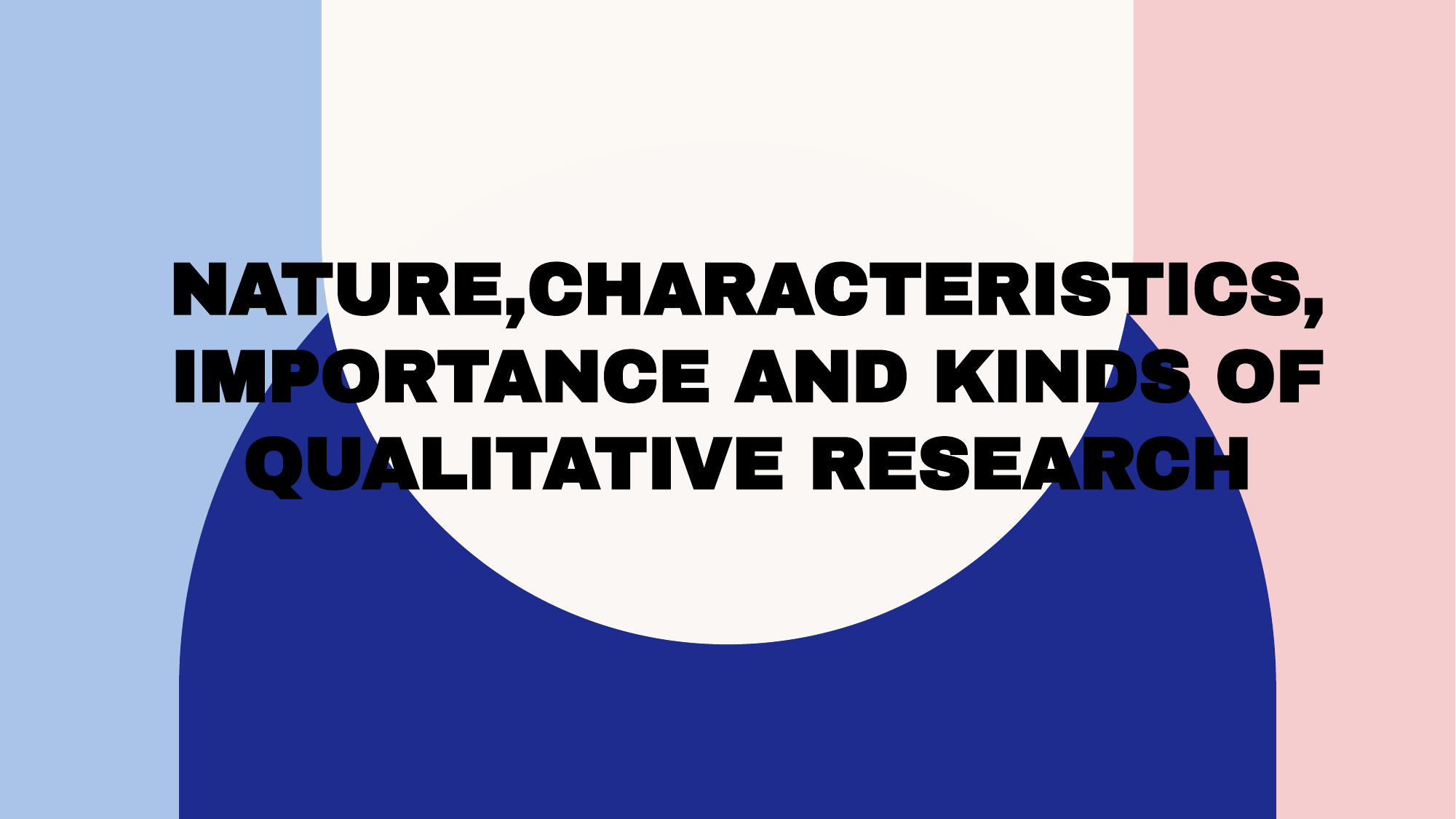

# Nature,Characteristics,Importance and Kinds of Qualitative Research